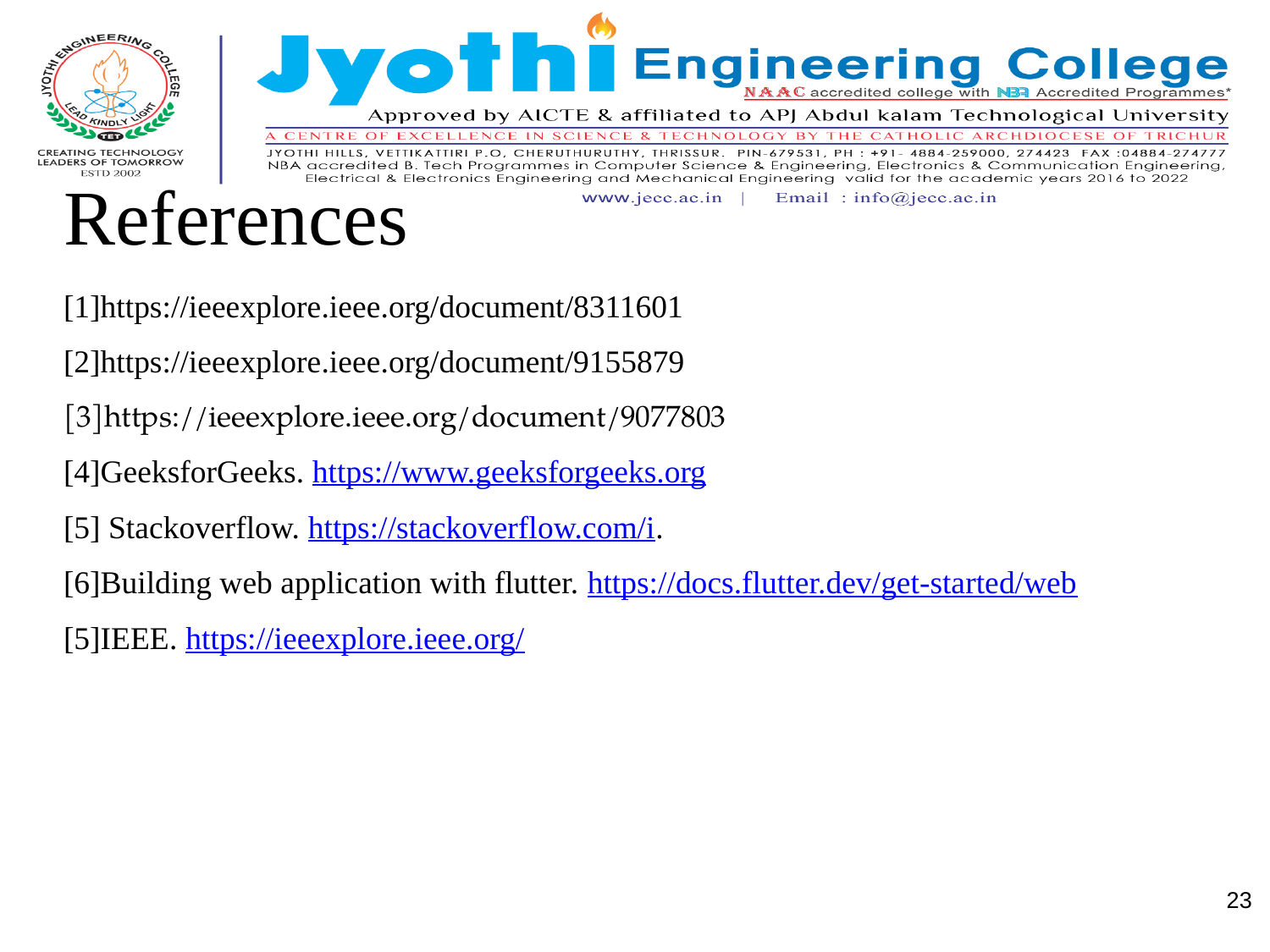

# References
[1]https://ieeexplore.ieee.org/document/8311601
[2]https://ieeexplore.ieee.org/document/9155879
[3]https://ieeexplore.ieee.org/document/9077803
[4]GeeksforGeeks. https://www.geeksforgeeks.org
[5] Stackoverflow. https://stackoverflow.com/i.
[6]Building web application with flutter. https://docs.flutter.dev/get-started/web
[5]IEEE. https://ieeexplore.ieee.org/

23